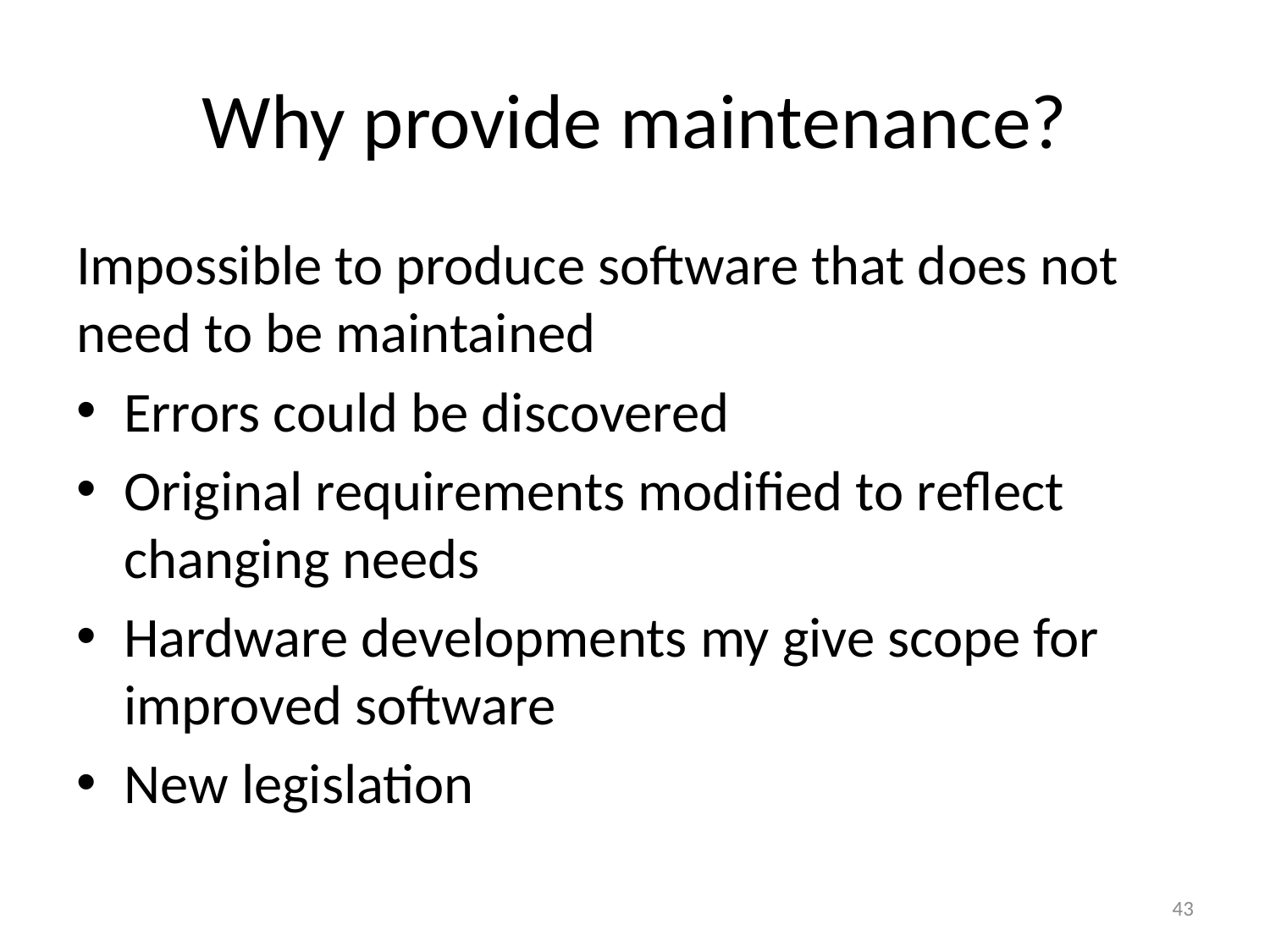

# Why provide maintenance?
Impossible to produce software that does not need to be maintained
Errors could be discovered
Original requirements modified to reflect changing needs
Hardware developments my give scope for improved software
New legislation
43